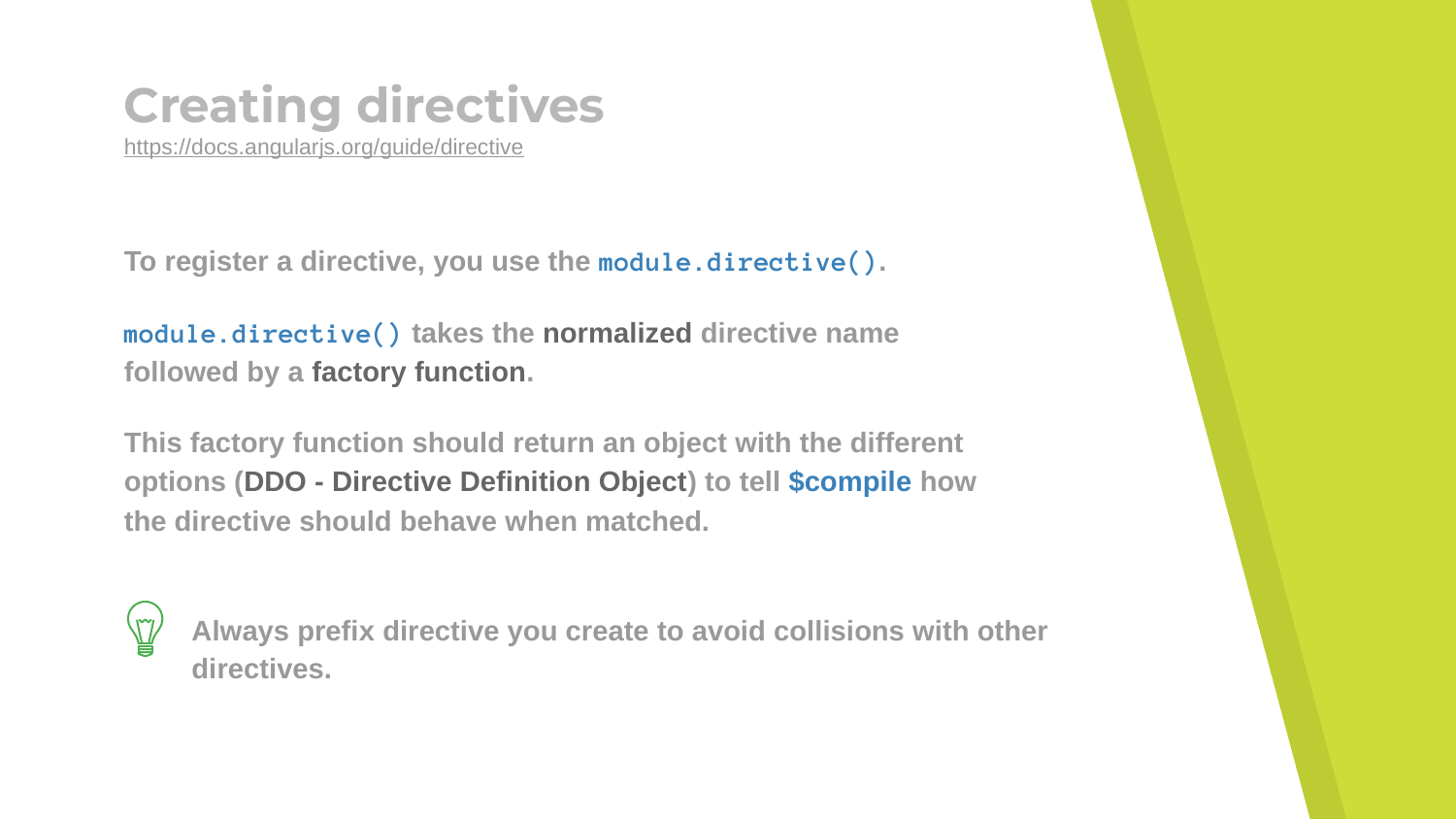

# Creating directives
https://docs.angularjs.org/guide/directive
To register a directive, you use the module.directive().
module.directive() takes the normalized directive name followed by a factory function.
This factory function should return an object with the different options (DDO - Directive Definition Object) to tell $compile how the directive should behave when matched.
Always prefix directive you create to avoid collisions with other directives.